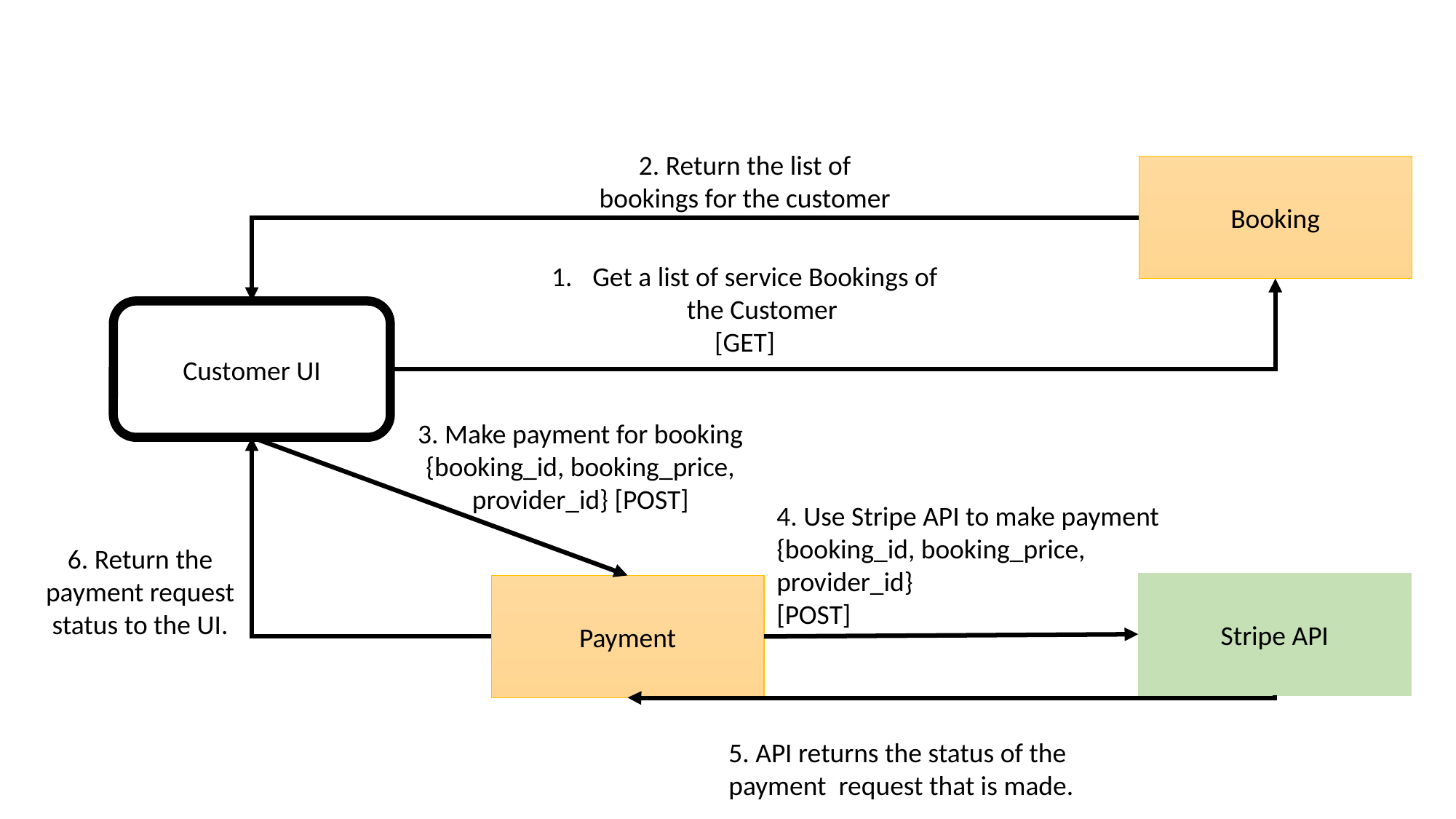

2. Return the list of bookings for the customer
Booking
Get a list of service Bookings of the Customer
[GET]
Customer UI
3. Make payment for booking
{booking_id, booking_price, provider_id} [POST]
4. Use Stripe API to make payment
{booking_id, booking_price, provider_id}
[POST]
6. Return the payment request status to the UI.
Stripe API
Payment
5. API returns the status of the payment  request that is made.